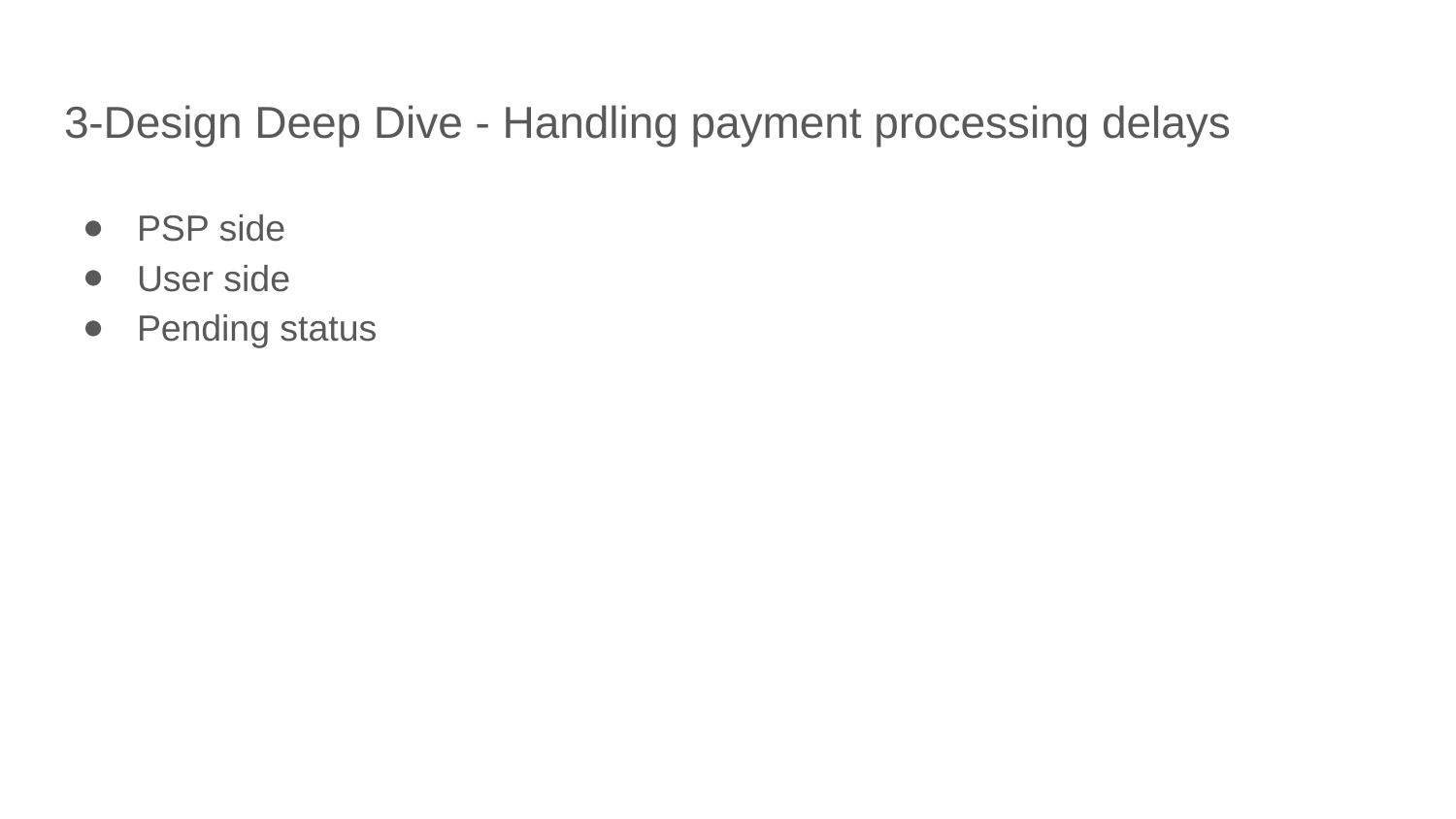

# 3-Design Deep Dive - Handling payment processing delays
PSP side
User side
Pending status